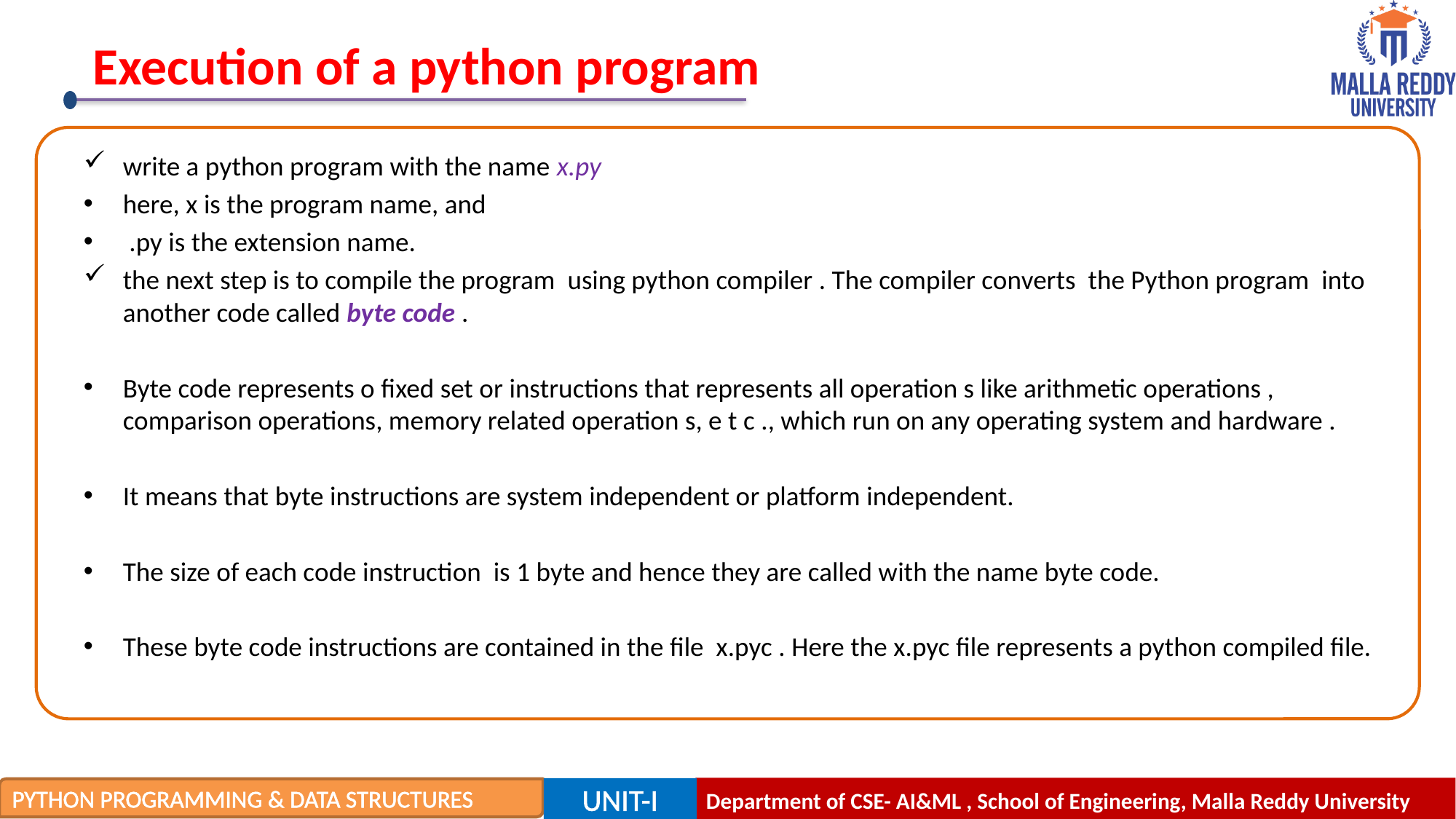

Execution of a python program

write a python program with the name x.py
here, x is the program name, and
 .py is the extension name.
the next step is to compile the program  using python compiler . The compiler converts  the Python program  into another code called byte code .

Byte code represents o fixed set or instructions that represents all operation s like arithmetic operations , comparison operations, memory related operation s, e t c ., which run on any operating system and hardware .

It means that byte instructions are system independent or platform independent.

The size of each code instruction  is 1 byte and hence they are called with the name byte code.

These byte code instructions are contained in the file  x.pyc . Here the x.pyc file represents a python compiled file.